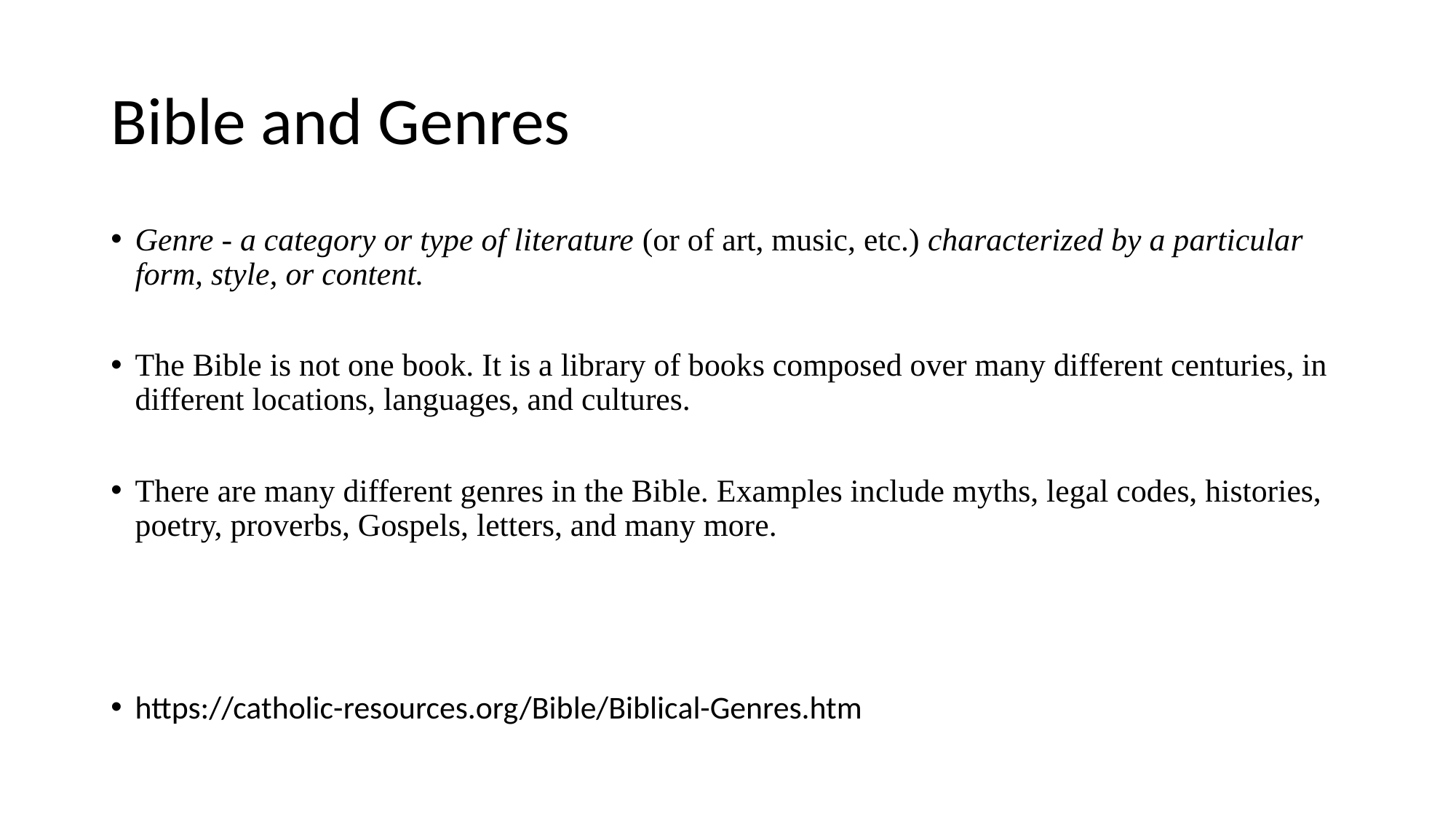

# Bible and Genres
Genre - a category or type of literature (or of art, music, etc.) characterized by a particular form, style, or content.

The Bible is not one book. It is a library of books composed over many different centuries, in different locations, languages, and cultures.

There are many different genres in the Bible. Examples include myths, legal codes, histories, poetry, proverbs, Gospels, letters, and many more.

https://catholic-resources.org/Bible/Biblical-Genres.htm